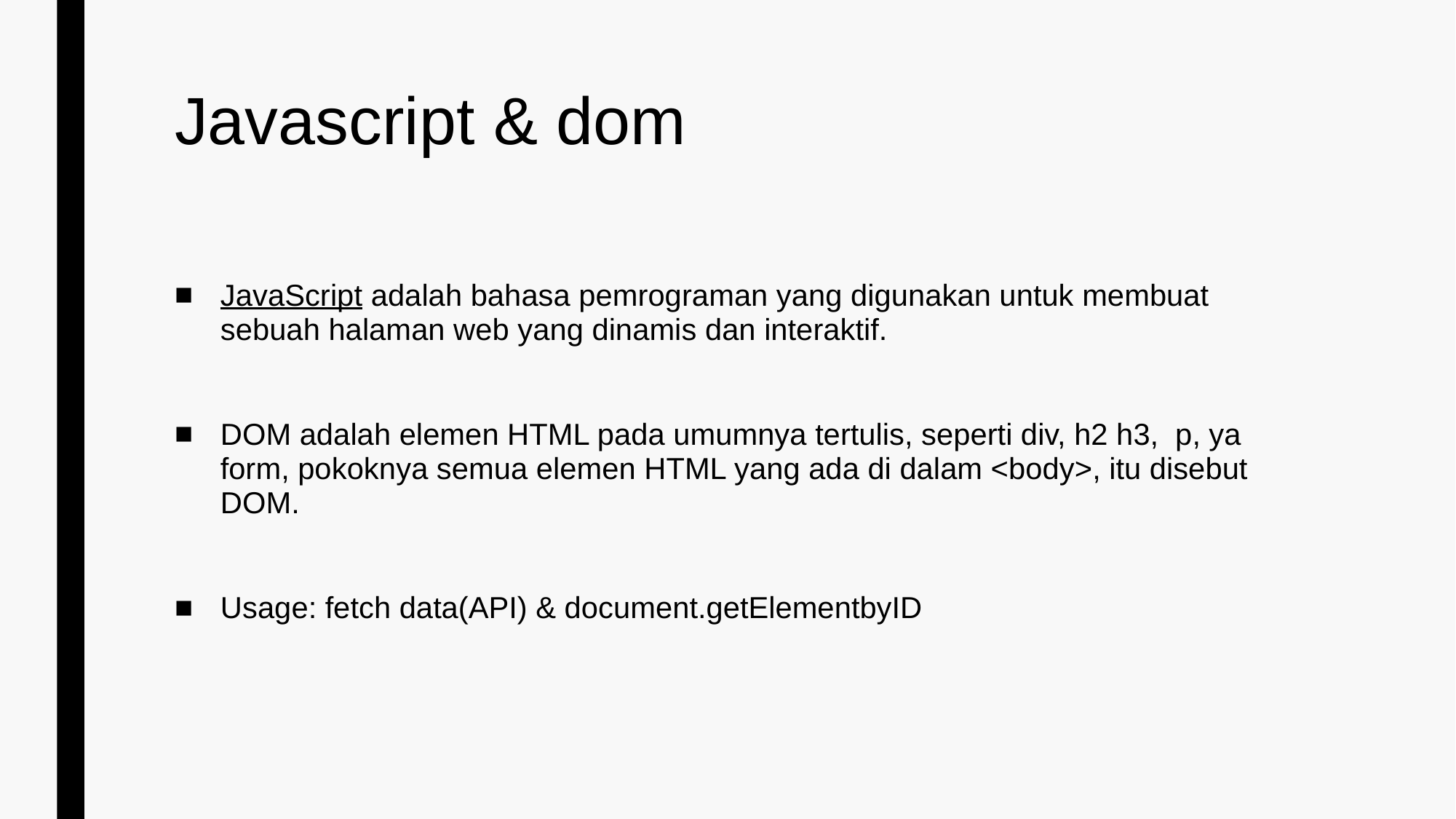

# Javascript & dom
JavaScript adalah bahasa pemrograman yang digunakan untuk membuat sebuah halaman web yang dinamis dan interaktif.

DOM adalah elemen HTML pada umumnya tertulis, seperti div, h2 h3,  p, ya form, pokoknya semua elemen HTML yang ada di dalam <body>, itu disebut DOM.

Usage: fetch data(API) & document.getElementbyID